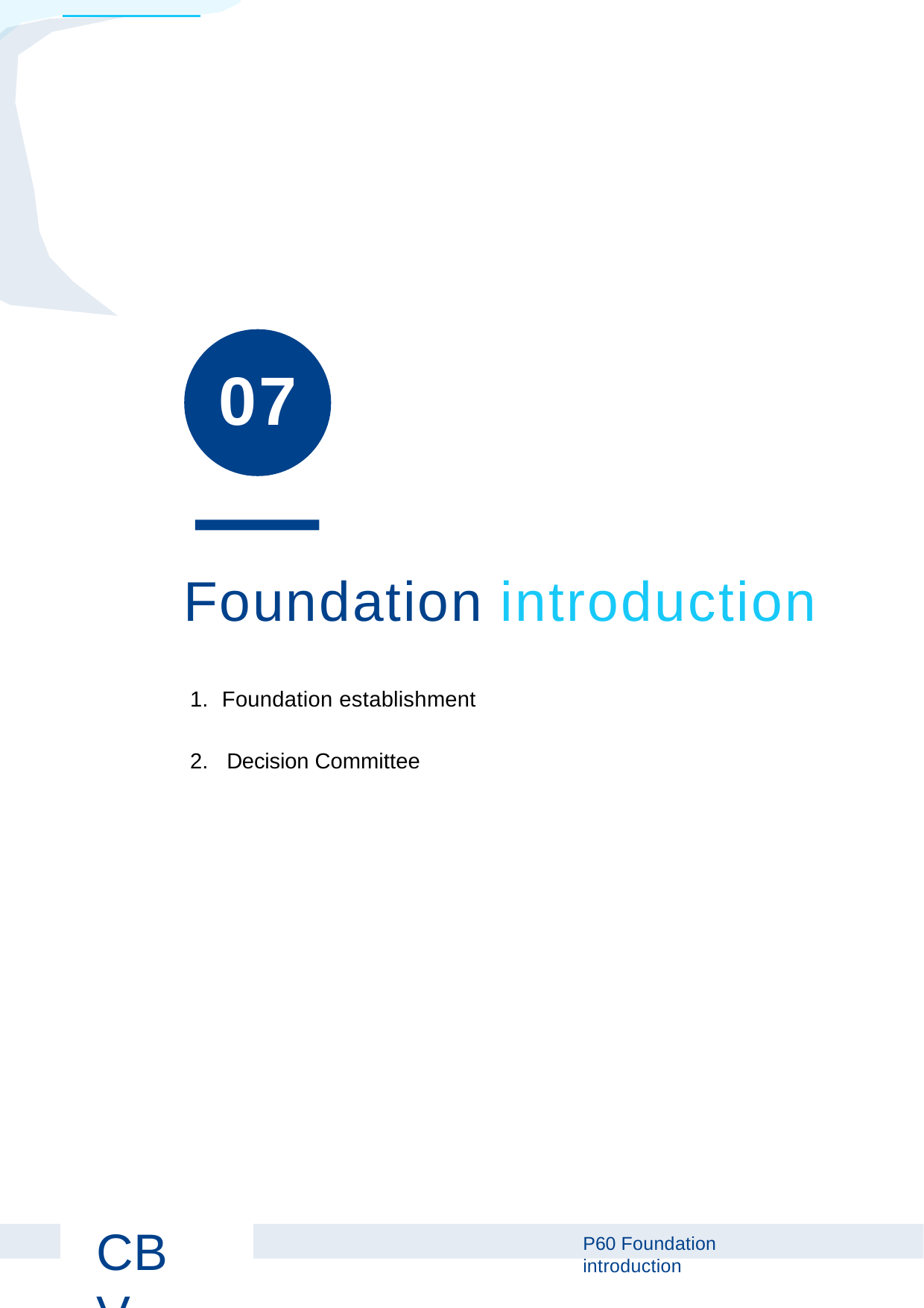

# 07

Foundation introduction
Foundation establishment

Decision Committee
CBV

P60 Foundation introduction